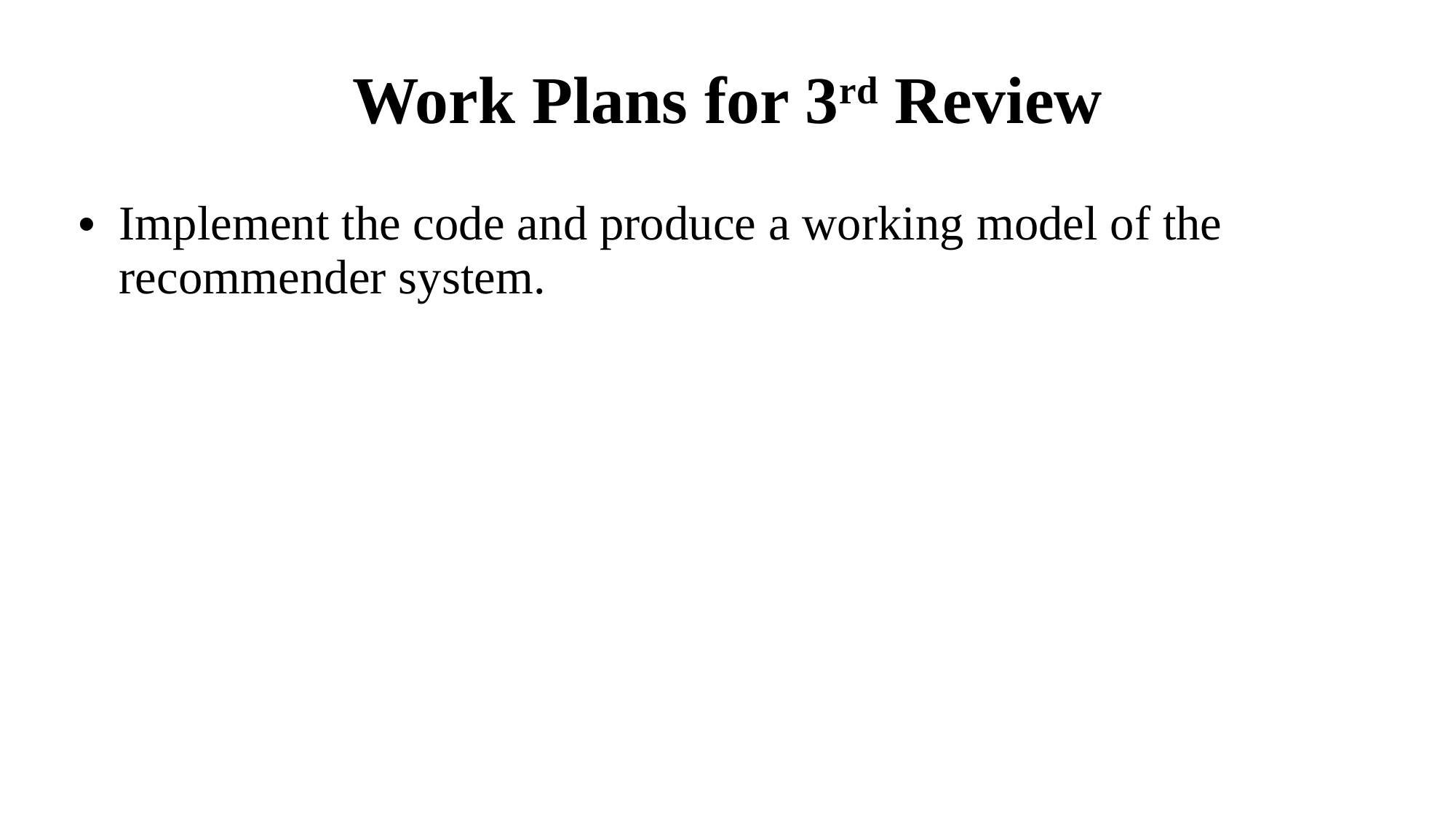

Work Plans for 3rd Review
Implement the code and produce a working model of the recommender system.
16